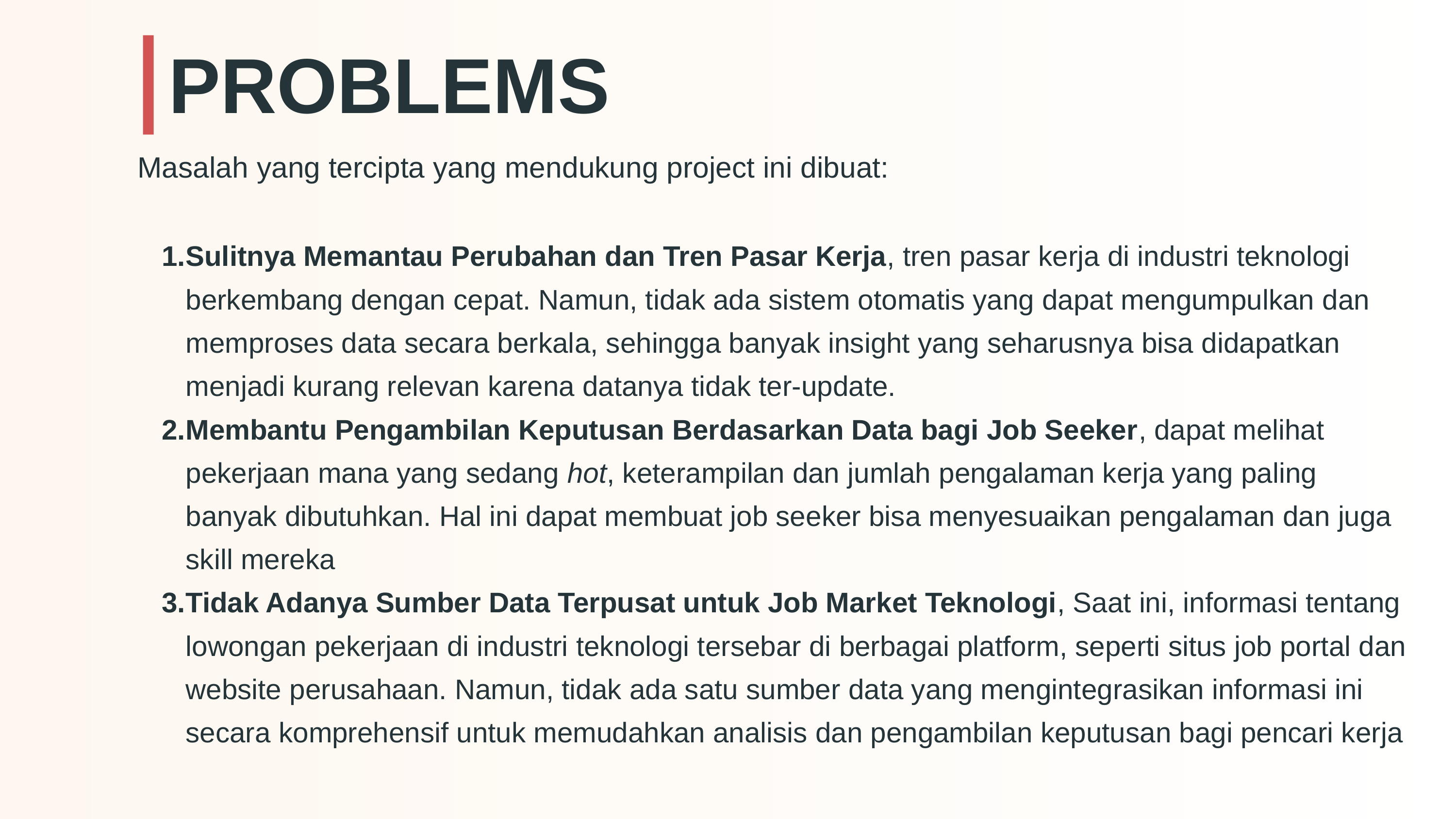

PROBLEMS
Masalah yang tercipta yang mendukung project ini dibuat:

Sulitnya Memantau Perubahan dan Tren Pasar Kerja, tren pasar kerja di industri teknologi berkembang dengan cepat. Namun, tidak ada sistem otomatis yang dapat mengumpulkan dan memproses data secara berkala, sehingga banyak insight yang seharusnya bisa didapatkan menjadi kurang relevan karena datanya tidak ter-update.
Membantu Pengambilan Keputusan Berdasarkan Data bagi Job Seeker, dapat melihat pekerjaan mana yang sedang hot, keterampilan dan jumlah pengalaman kerja yang paling banyak dibutuhkan. Hal ini dapat membuat job seeker bisa menyesuaikan pengalaman dan juga skill mereka
Tidak Adanya Sumber Data Terpusat untuk Job Market Teknologi, Saat ini, informasi tentang lowongan pekerjaan di industri teknologi tersebar di berbagai platform, seperti situs job portal dan website perusahaan. Namun, tidak ada satu sumber data yang mengintegrasikan informasi ini secara komprehensif untuk memudahkan analisis dan pengambilan keputusan bagi pencari kerja